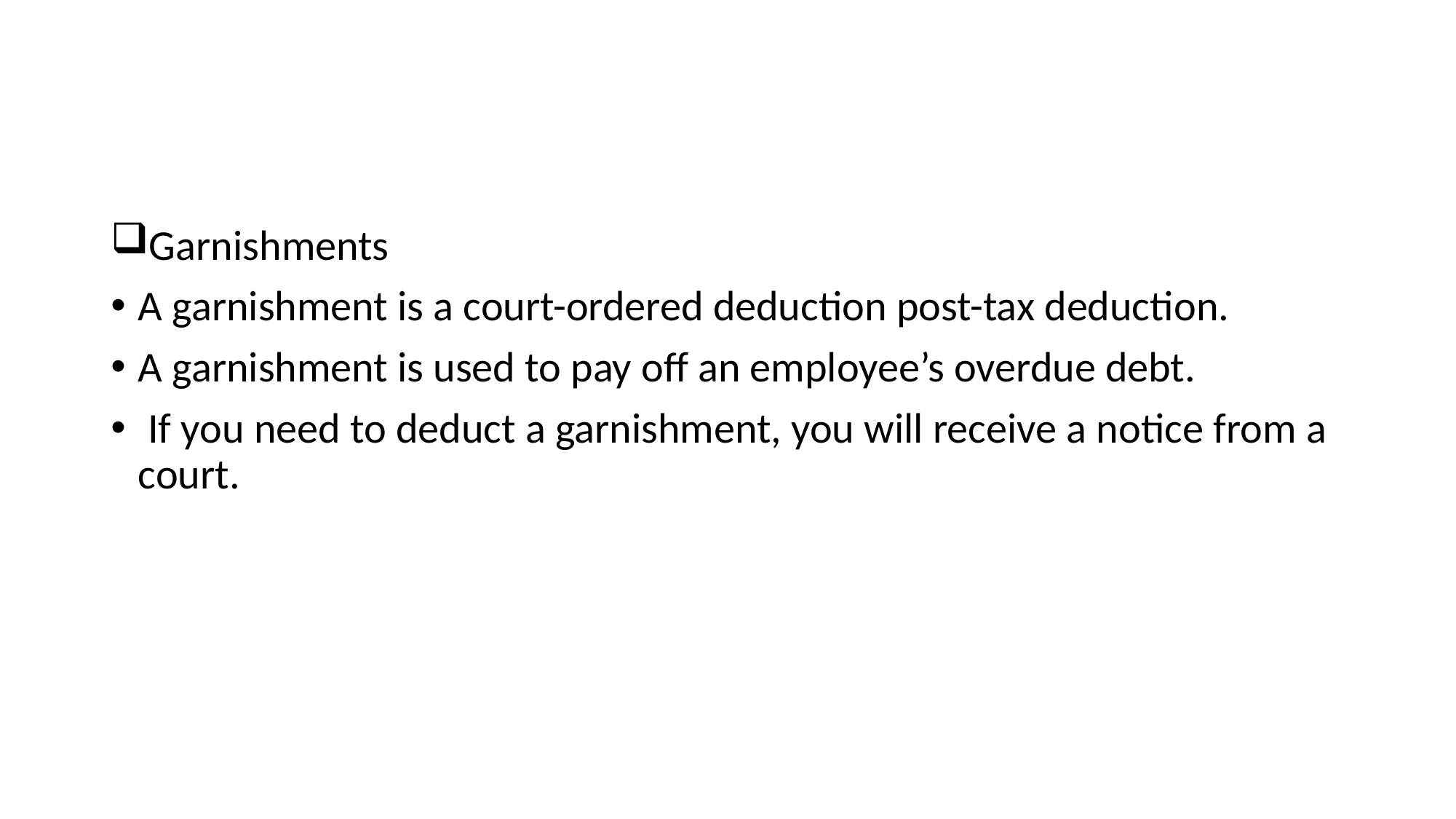

#
Garnishments
A garnishment is a court-ordered deduction post-tax deduction.
A garnishment is used to pay off an employee’s overdue debt.
 If you need to deduct a garnishment, you will receive a notice from a court.